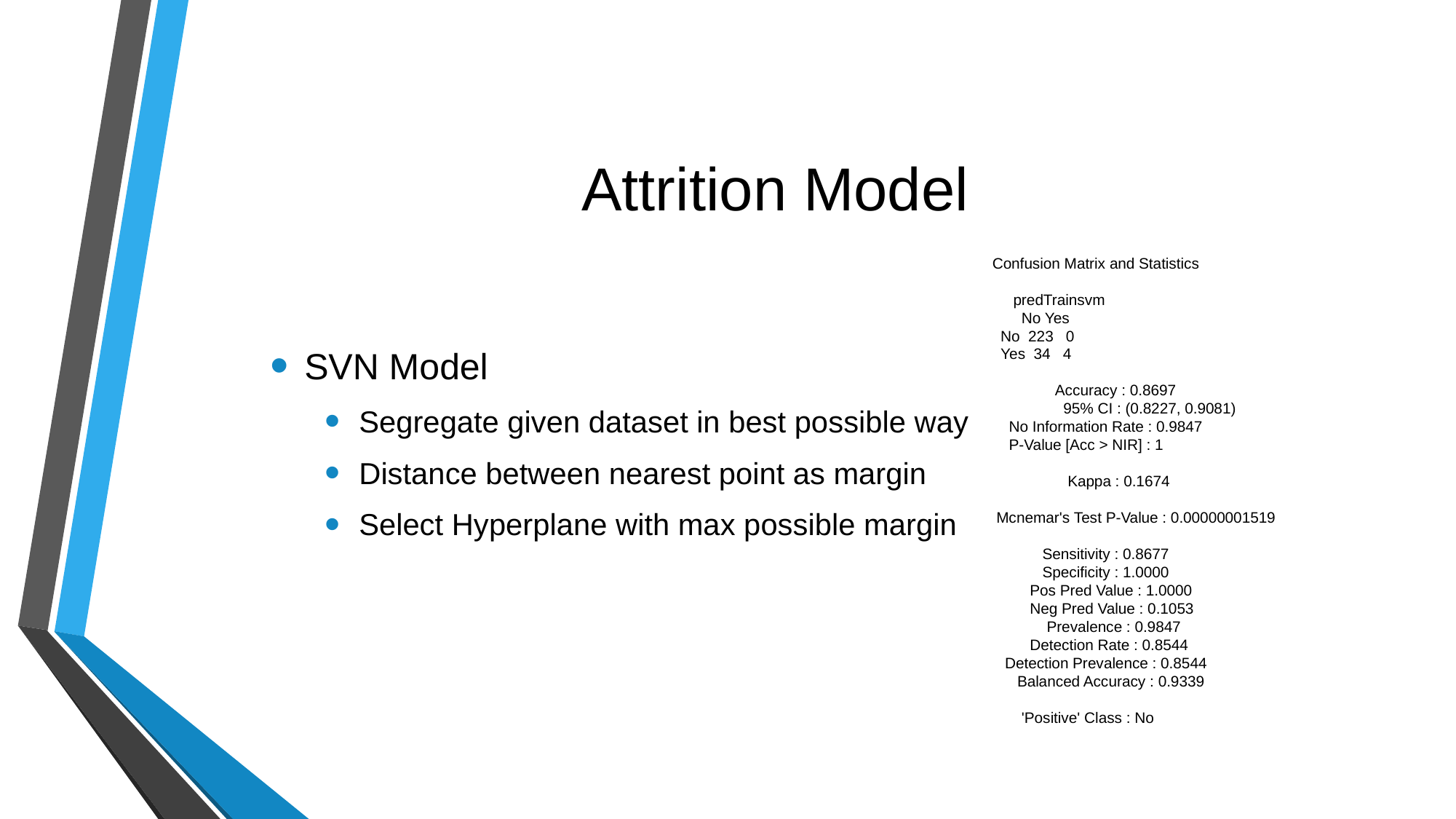

# Attrition Model
Confusion Matrix and Statistics

     predTrainsvm
       No Yes
  No  223   0
  Yes  34   4

               Accuracy : 0.8697
                 95% CI : (0.8227, 0.9081)
    No Information Rate : 0.9847
    P-Value [Acc > NIR] : 1

                  Kappa : 0.1674

 Mcnemar's Test P-Value : 0.00000001519

            Sensitivity : 0.8677
            Specificity : 1.0000
         Pos Pred Value : 1.0000
         Neg Pred Value : 0.1053
             Prevalence : 0.9847
         Detection Rate : 0.8544
   Detection Prevalence : 0.8544
      Balanced Accuracy : 0.9339

       'Positive' Class : No
SVN Model
Segregate given dataset in best possible way
Distance between nearest point as margin
Select Hyperplane with max possible margin